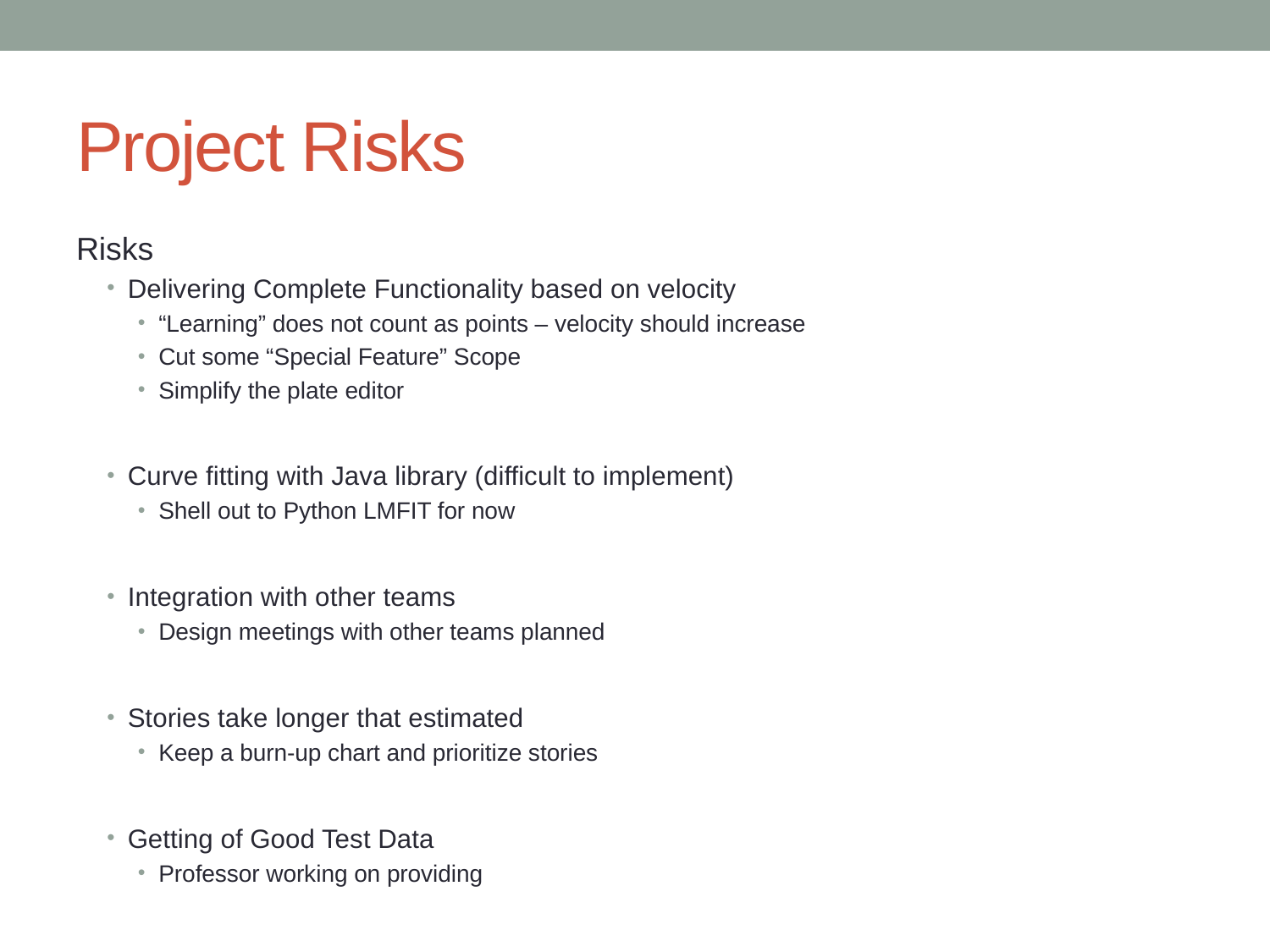

# Project Risks
Risks
Delivering Complete Functionality based on velocity
“Learning” does not count as points – velocity should increase
Cut some “Special Feature” Scope
Simplify the plate editor

Curve fitting with Java library (difficult to implement)
Shell out to Python LMFIT for now

Integration with other teams
Design meetings with other teams planned

Stories take longer that estimated
Keep a burn-up chart and prioritize stories

Getting of Good Test Data
Professor working on providing